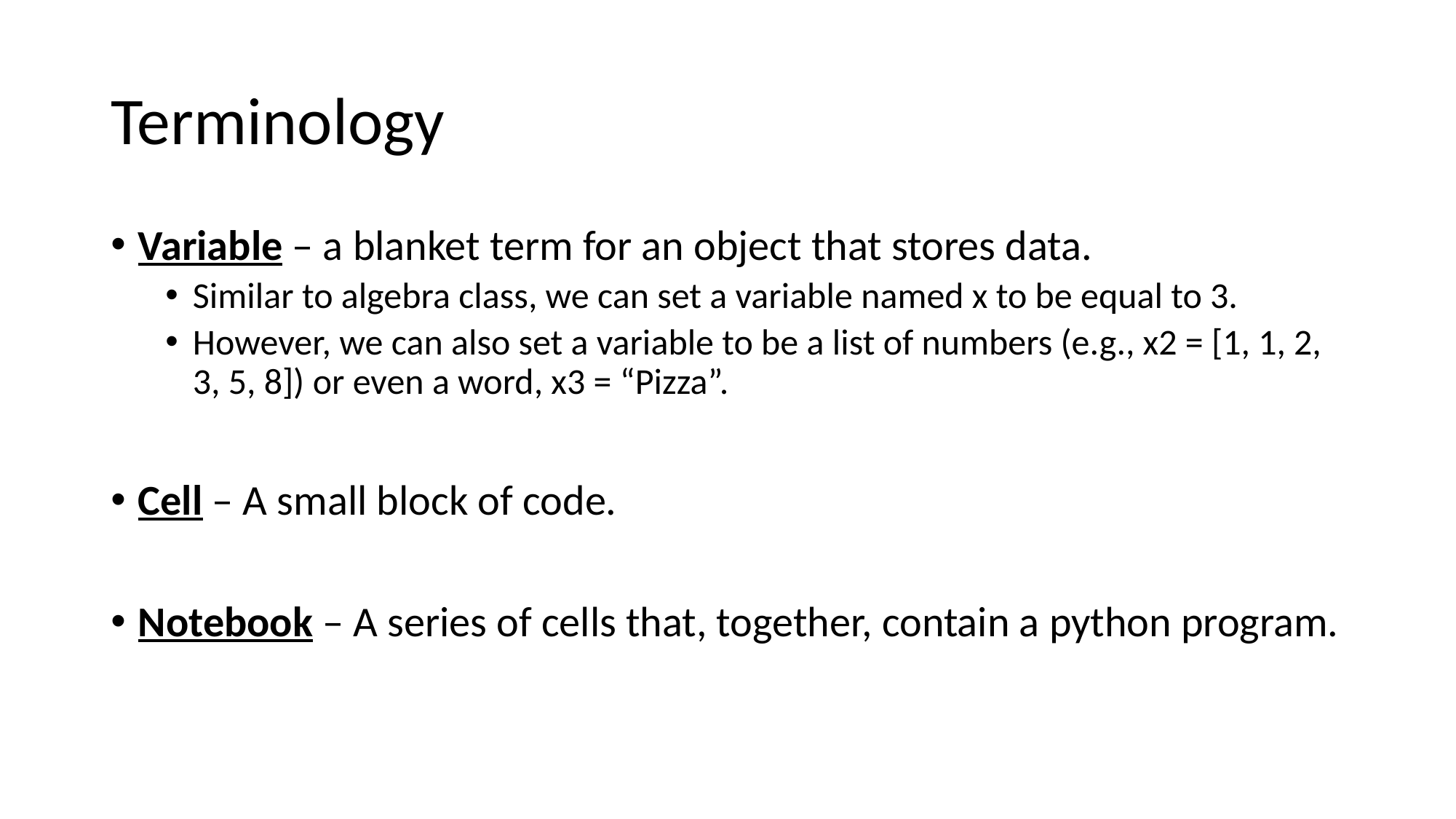

# Terminology
Variable – a blanket term for an object that stores data.
Similar to algebra class, we can set a variable named x to be equal to 3.
However, we can also set a variable to be a list of numbers (e.g., x2 = [1, 1, 2, 3, 5, 8]) or even a word, x3 = “Pizza”.

Cell – A small block of code.

Notebook – A series of cells that, together, contain a python program.